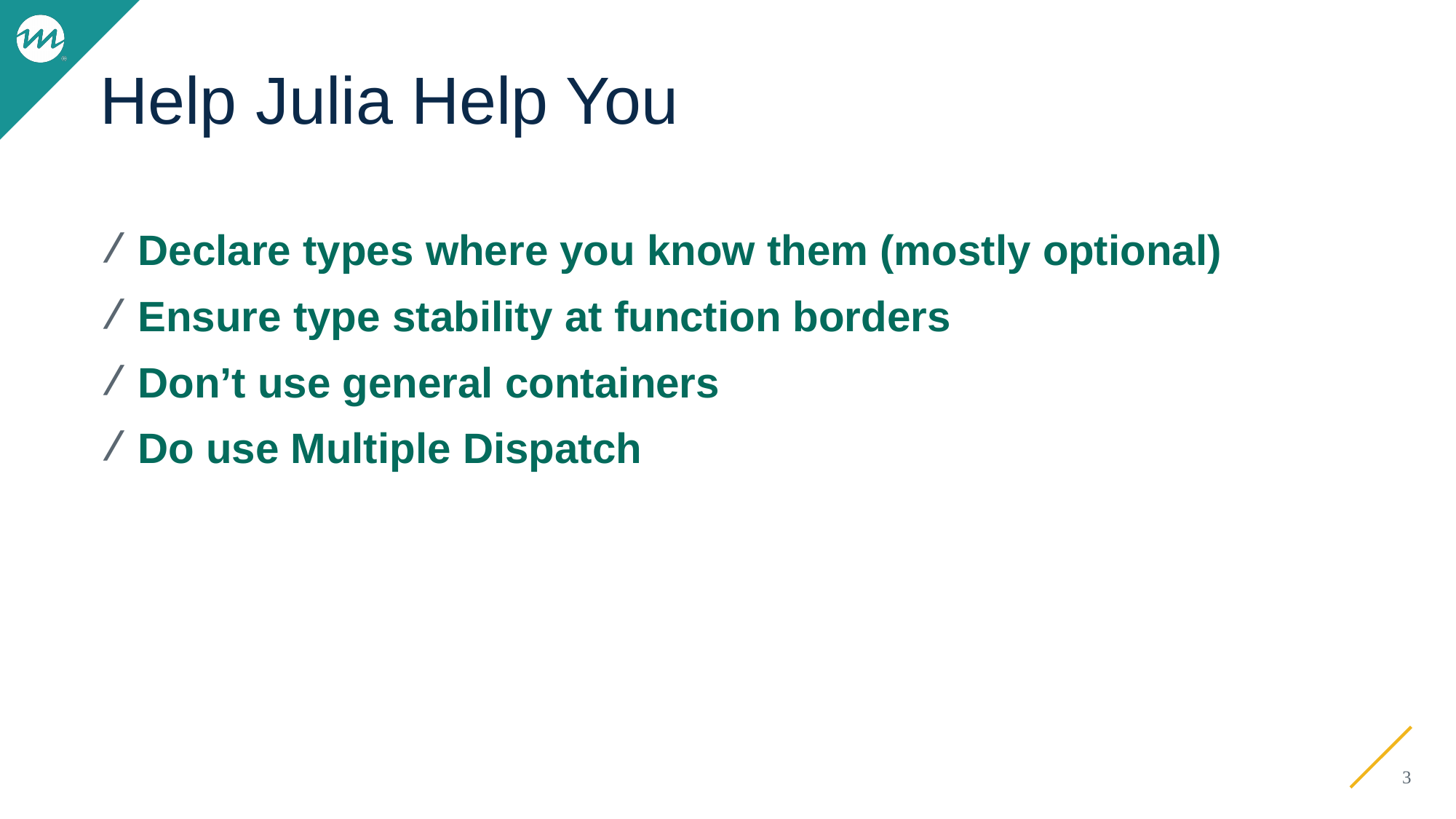

# Help Julia Help You
Declare types where you know them (mostly optional)
Ensure type stability at function borders
Don’t use general containers
Do use Multiple Dispatch